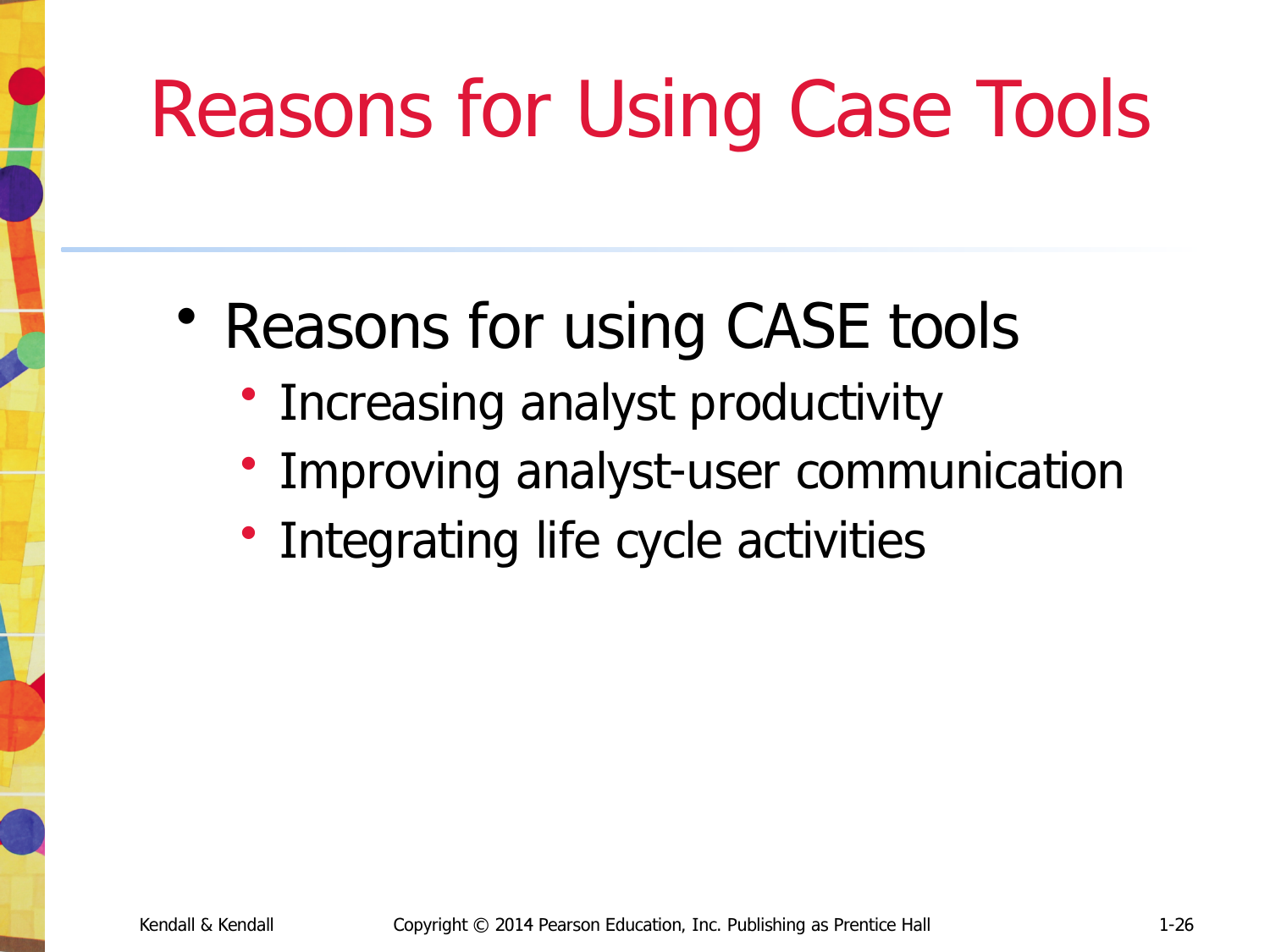

# Reasons for Using Case Tools
Reasons for using CASE tools
Increasing analyst productivity
Improving analyst-user communication
Integrating life cycle activities
1-26